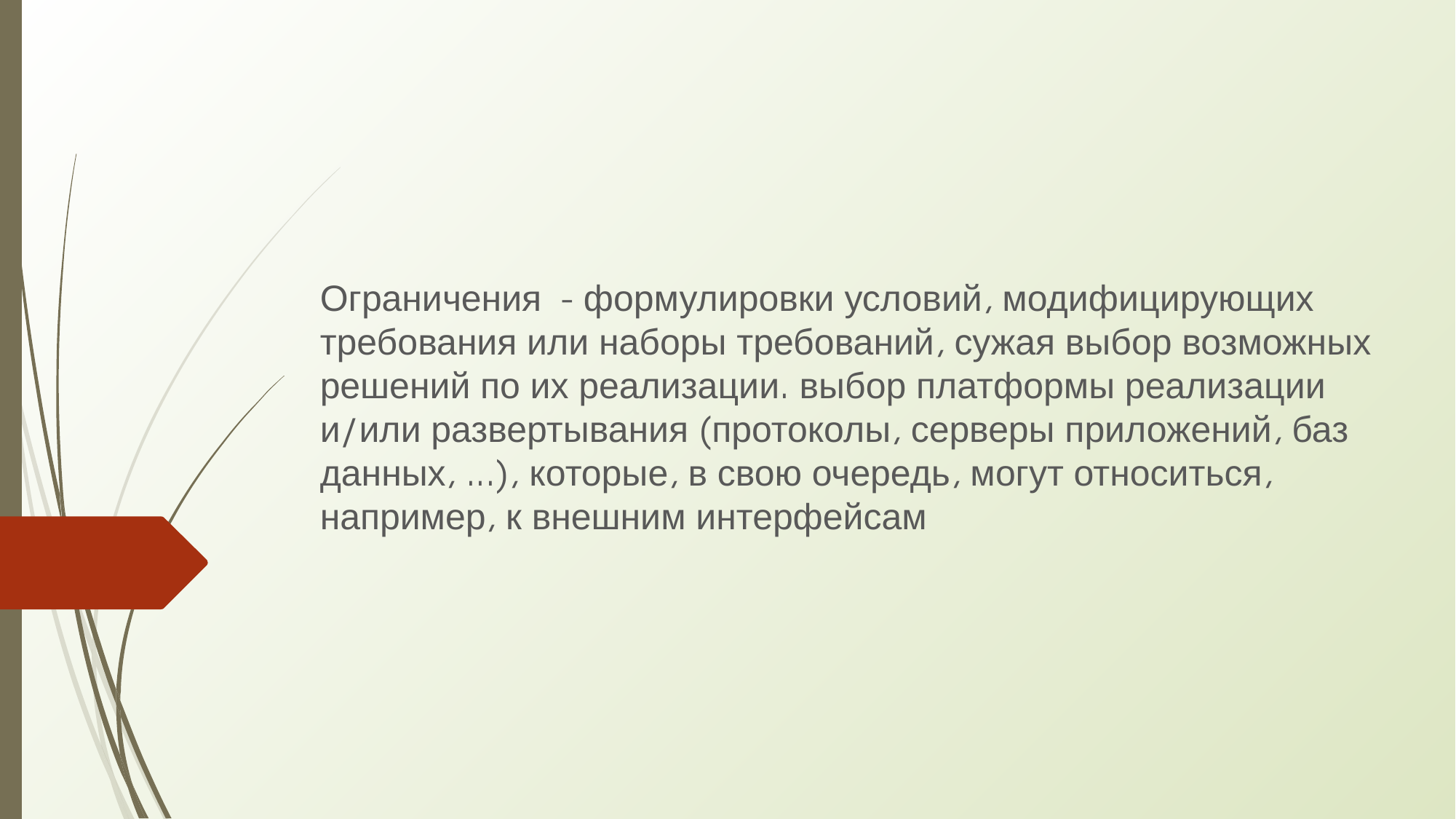

Ограничения  - формулировки условий, модифицирующих требования или наборы требований, сужая выбор возможных решений по их реализации. выбор платформы реализации и/или развертывания (протоколы, серверы приложений, баз данных, ...), которые, в свою очередь, могут относиться, например, к внешним интерфейсам